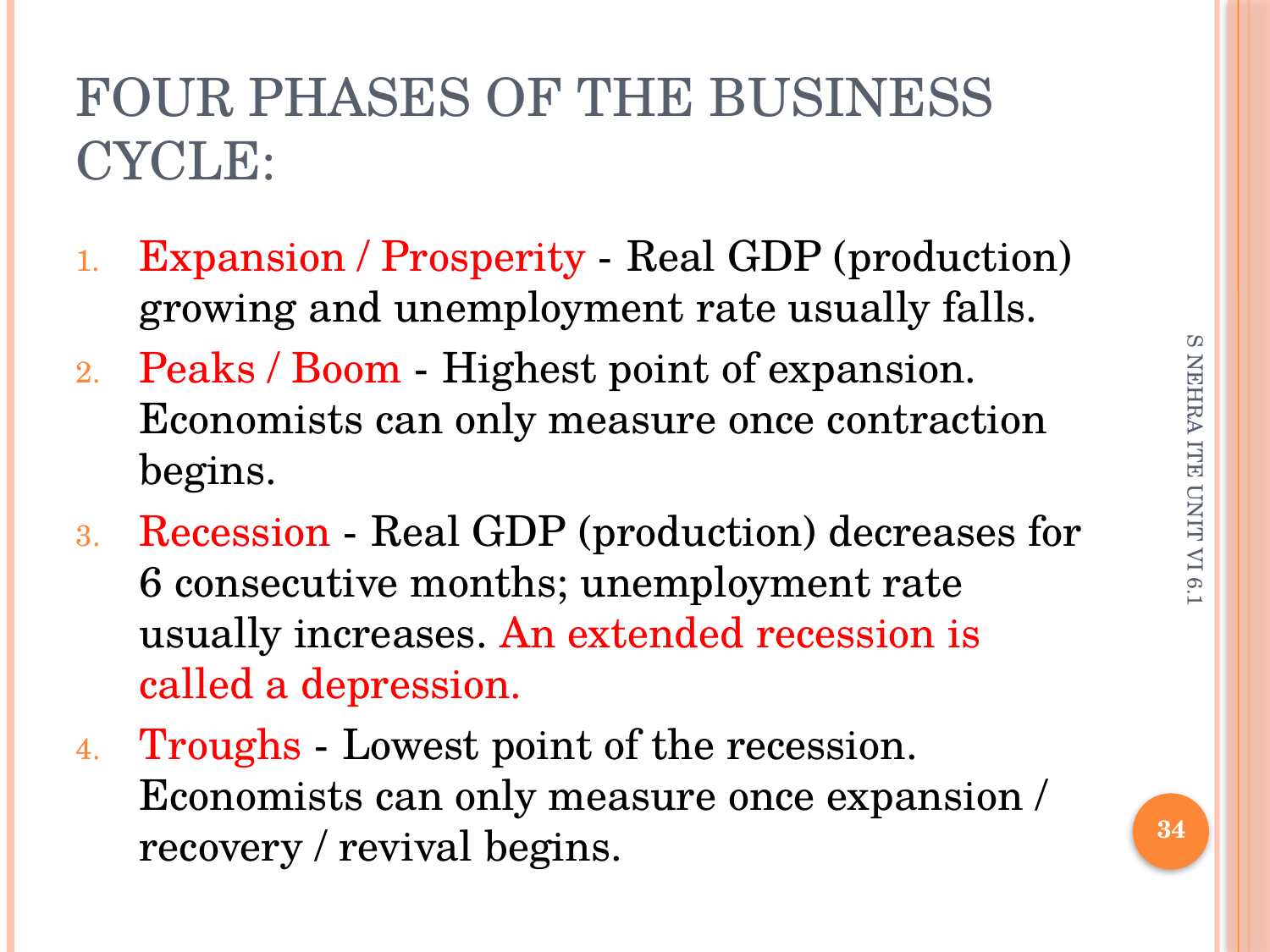

# four phases of the business cycle:
Expansion / Prosperity ‐ Real GDP (production) growing and unemployment rate usually falls.
Peaks / Boom ‐ Highest point of expansion. Economists can only measure once contraction begins.
Recession ‐ Real GDP (production) decreases for 6 consecutive months; unemployment rate usually increases. An extended recession is called a depression.
Troughs ‐ Lowest point of the recession. Economists can only measure once expansion / recovery / revival begins.
S NEHRA ITE UNIT VI 6.1
34